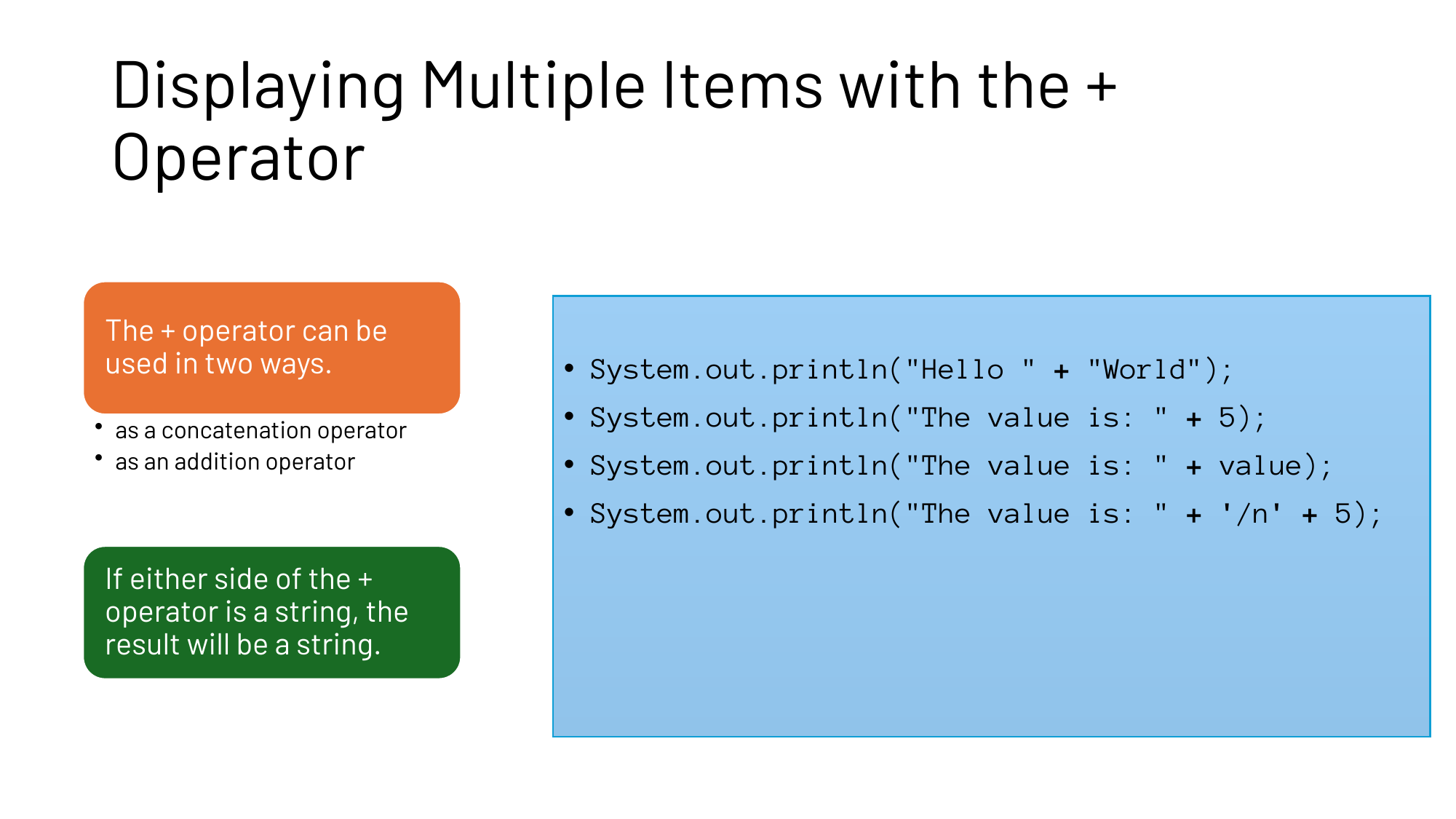

# Displaying Multiple Items with the + Operator
The + operator can be used in two ways.
as a concatenation operator
as an addition operator

If either side of the + operator is a string, the result will be a string.

System.out.println("Hello " + "World");
System.out.println("The value is: " + 5);
System.out.println("The value is: " + value);
System.out.println("The value is: " + '/n' + 5);